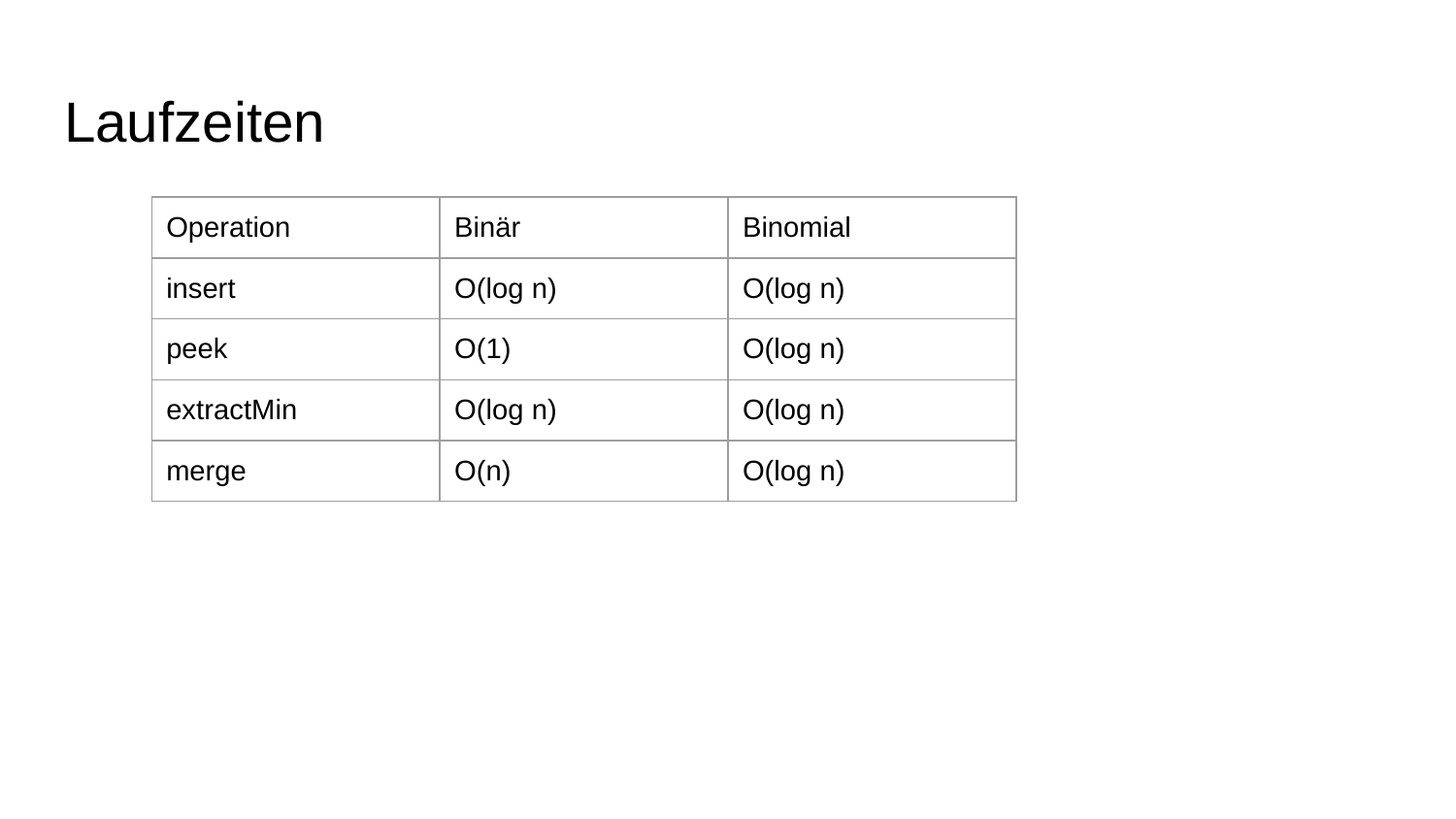

# Laufzeiten
| Operation | Binär | Binomial |
| --- | --- | --- |
| insert | O(log n) | O(log n) |
| peek | O(1) | O(log n) |
| extractMin | O(log n) | O(log n) |
| merge | O(n) | O(log n) |